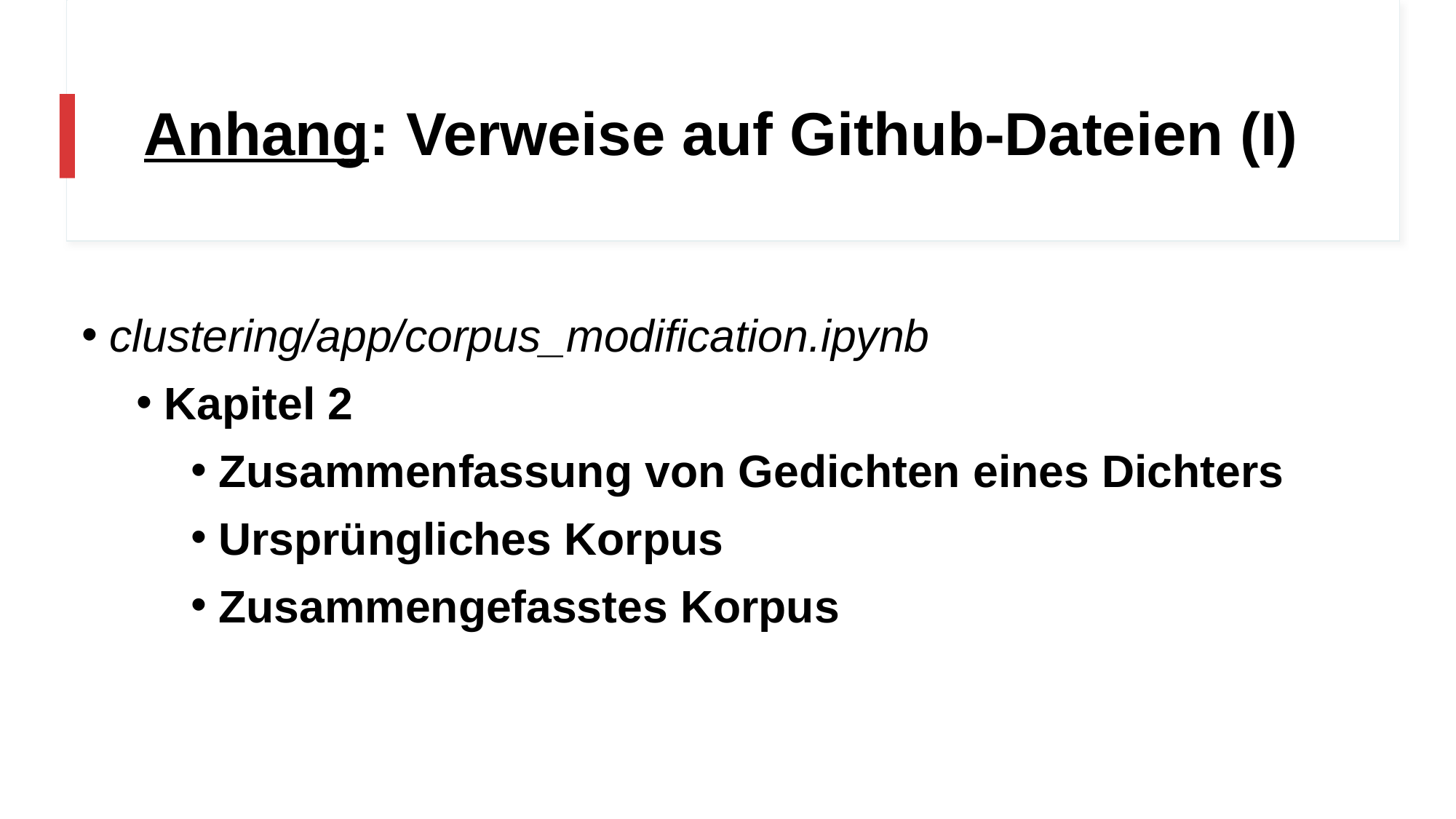

# Anhang: Verweise auf Github-Dateien (I)
clustering/app/corpus_modification.ipynb
Kapitel 2
Zusammenfassung von Gedichten eines Dichters
Ursprüngliches Korpus
Zusammengefasstes Korpus